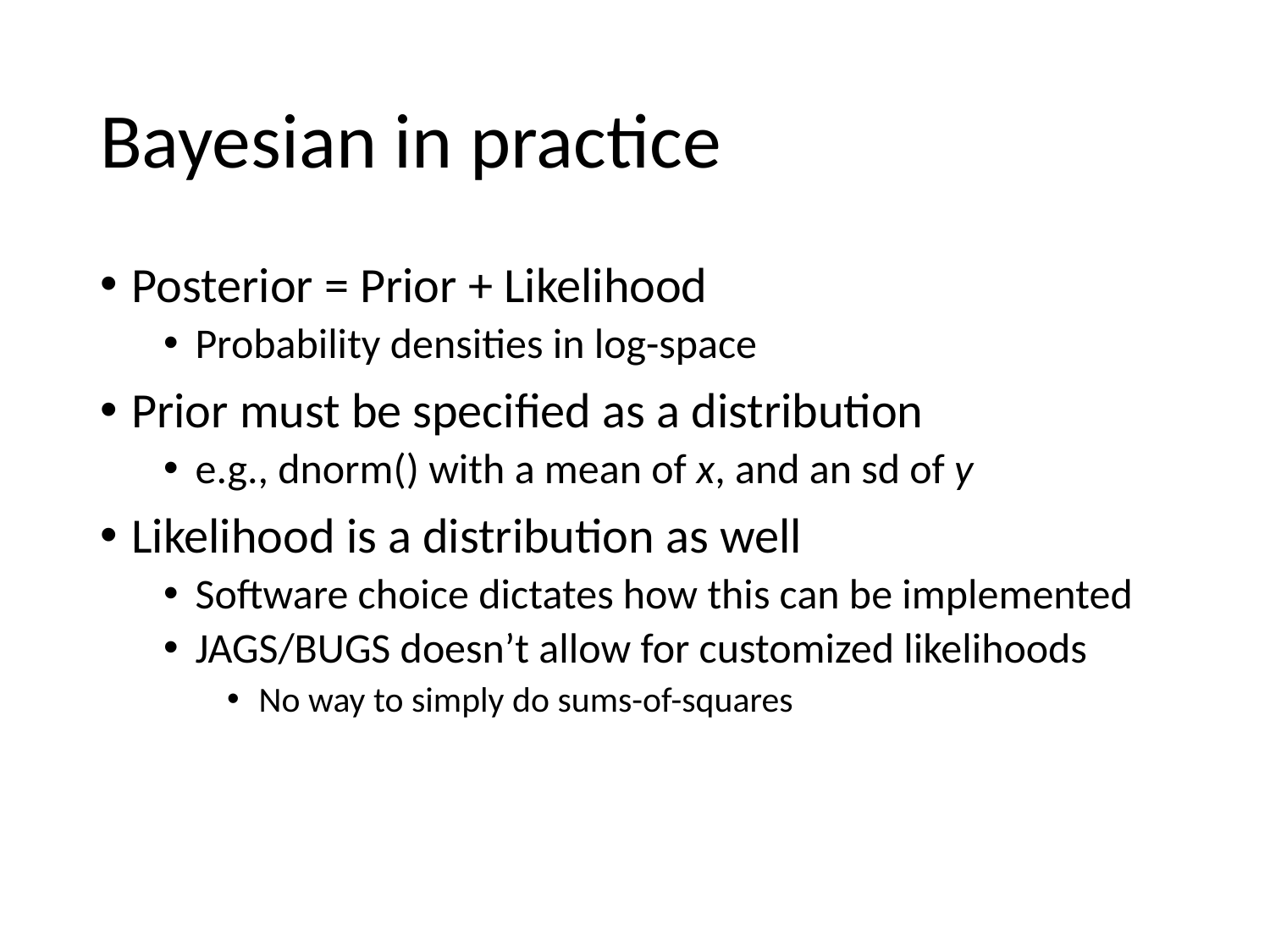

# Bayesian in practice
Posterior = Prior + Likelihood
Probability densities in log-space
Prior must be specified as a distribution
e.g., dnorm() with a mean of x, and an sd of y
Likelihood is a distribution as well
Software choice dictates how this can be implemented
JAGS/BUGS doesn’t allow for customized likelihoods
No way to simply do sums-of-squares